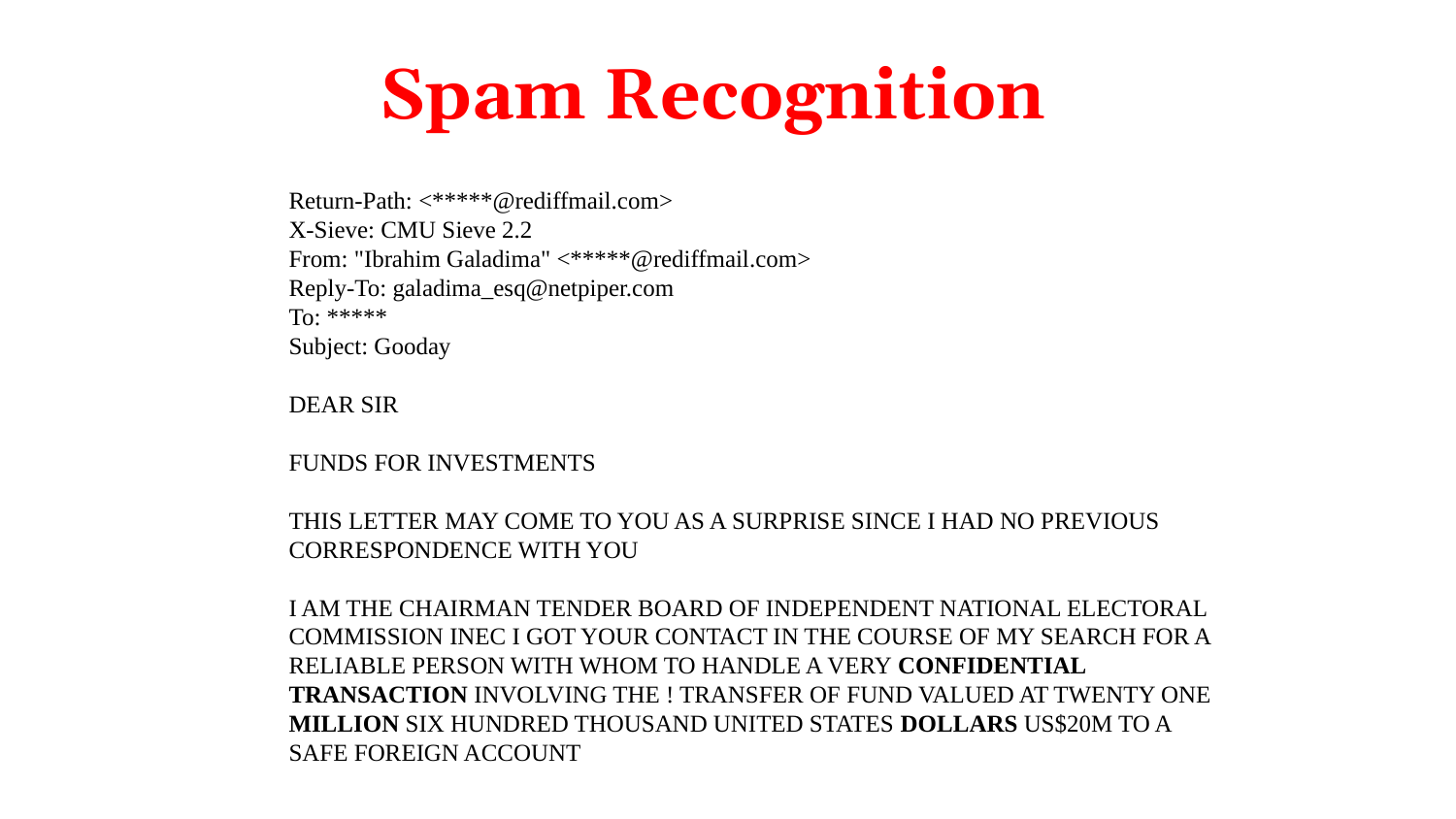

# Spam Recognition
Return-Path: <*****@rediffmail.com>
X-Sieve: CMU Sieve 2.2
From: "Ibrahim Galadima" <*****@rediffmail.com>
Reply-To: galadima_esq@netpiper.com
To: *****
Subject: Gooday

DEAR SIR

FUNDS FOR INVESTMENTS

THIS LETTER MAY COME TO YOU AS A SURPRISE SINCE I HAD NO PREVIOUS CORRESPONDENCE WITH YOU

I AM THE CHAIRMAN TENDER BOARD OF INDEPENDENT NATIONAL ELECTORAL COMMISSION INEC I GOT YOUR CONTACT IN THE COURSE OF MY SEARCH FOR A RELIABLE PERSON WITH WHOM TO HANDLE A VERY CONFIDENTIAL TRANSACTION INVOLVING THE ! TRANSFER OF FUND VALUED AT TWENTY ONE MILLION SIX HUNDRED THOUSAND UNITED STATES DOLLARS US$20M TO A SAFE FOREIGN ACCOUNT